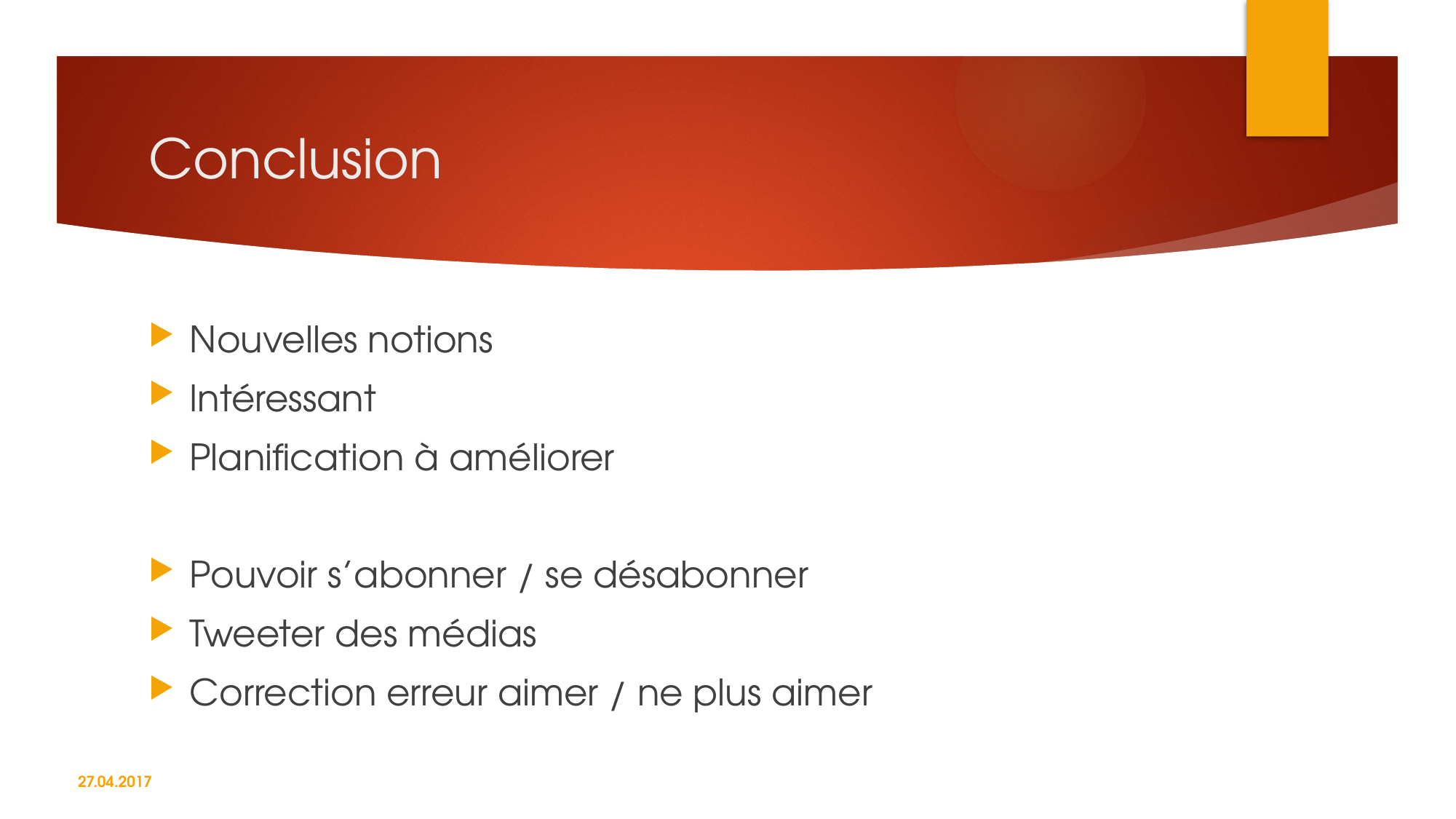

# Conclusion
Nouvelles notions
Intéressant
Planification à améliorer

Pouvoir s’abonner / se désabonner
Tweeter des médias
Correction erreur aimer / ne plus aimer
27.04.2017